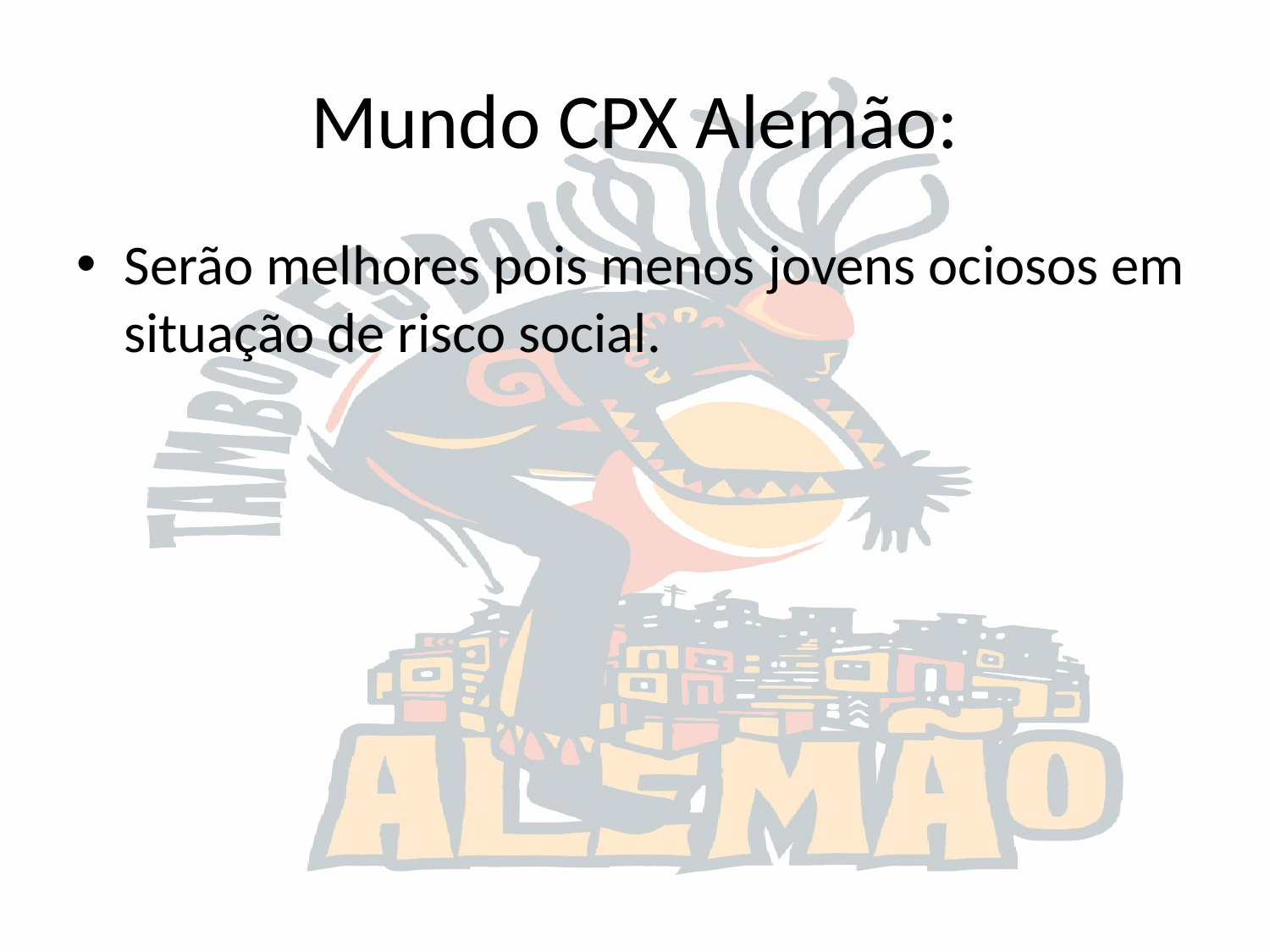

# Mundo CPX Alemão:
Serão melhores pois menos jovens ociosos em situação de risco social.